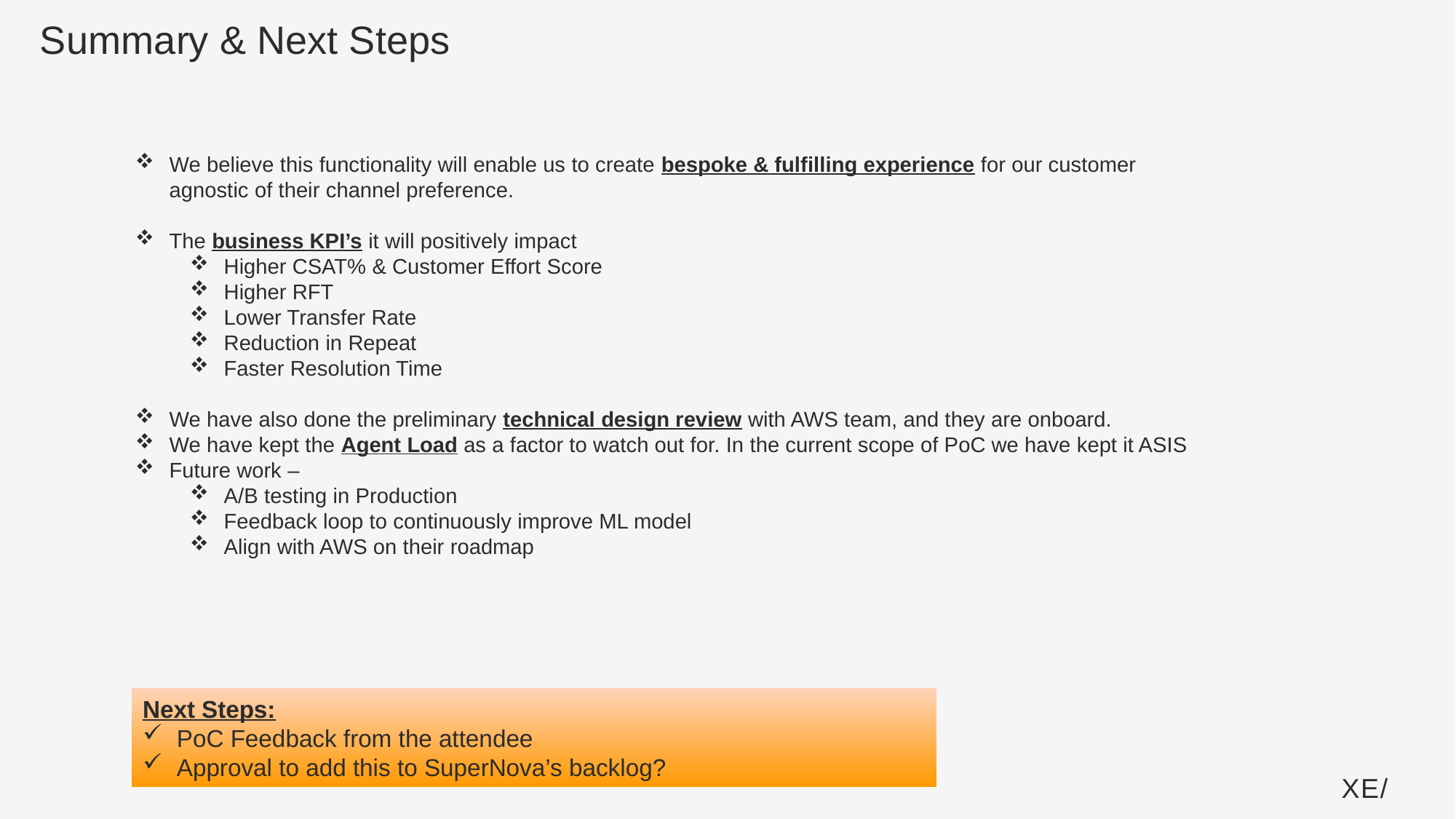

# Summary & Next Steps
We believe this functionality will enable us to create bespoke & fulfilling experience for our customer agnostic of their channel preference.

The business KPI’s it will positively impact
Higher CSAT% & Customer Effort Score
Higher RFT
Lower Transfer Rate
Reduction in Repeat
Faster Resolution Time

We have also done the preliminary technical design review with AWS team, and they are onboard.
We have kept the Agent Load as a factor to watch out for. In the current scope of PoC we have kept it ASIS
Future work –
A/B testing in Production
Feedback loop to continuously improve ML model
Align with AWS on their roadmap

Next Steps:
PoC Feedback from the attendee
Approval to add this to SuperNova’s backlog?